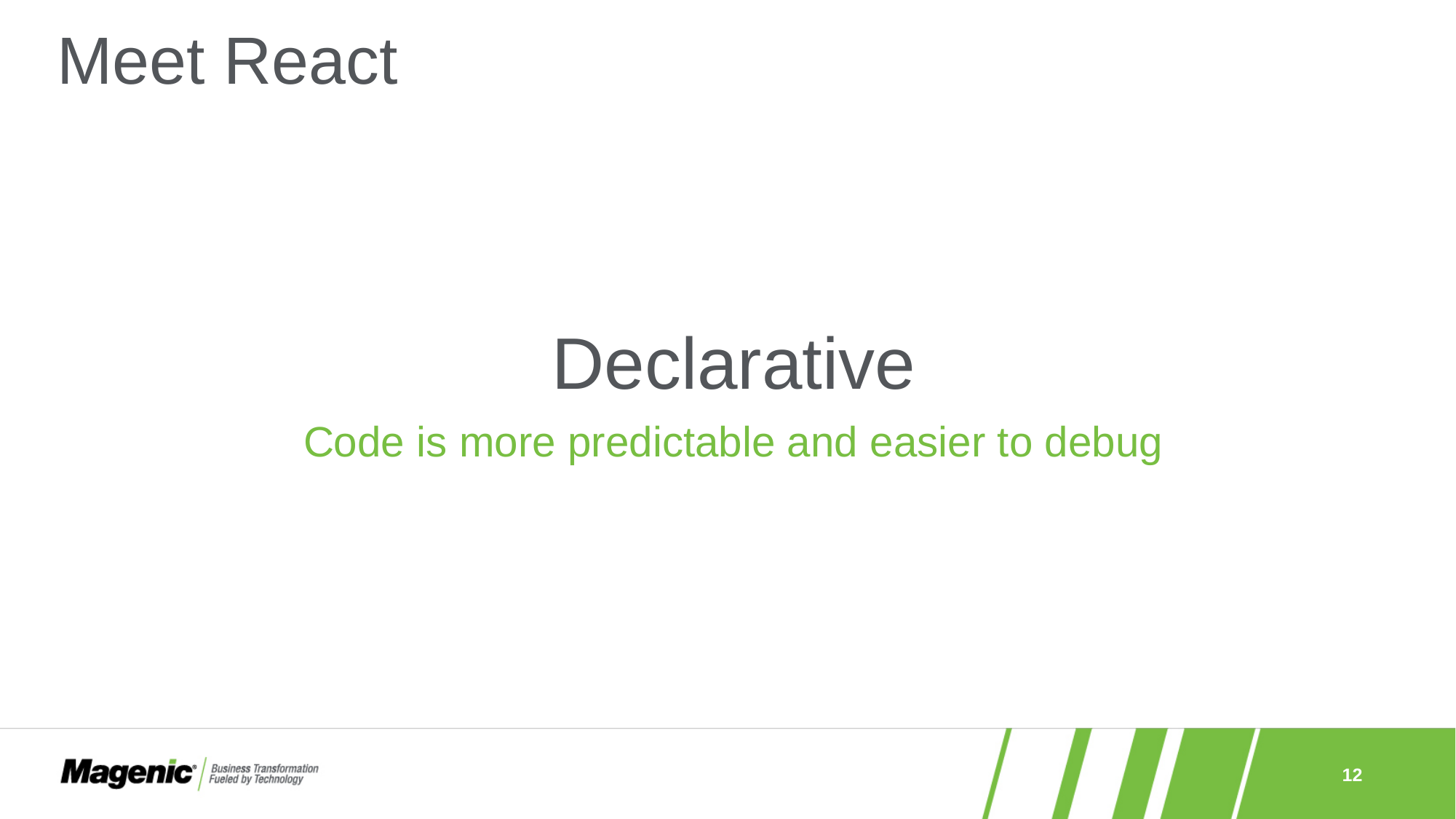

# Meet React
Declarative
Code is more predictable and easier to debug